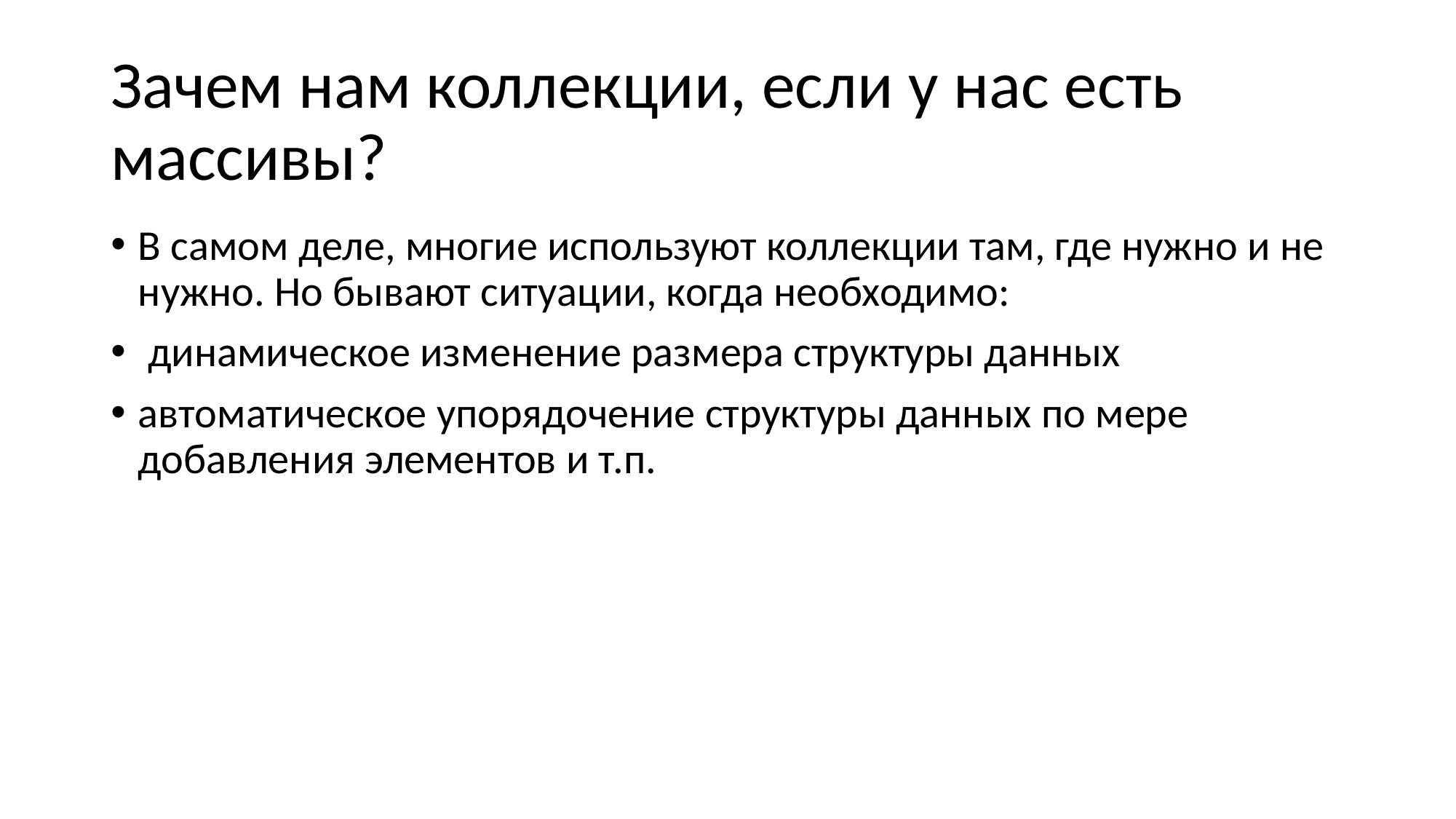

# Зачем нам коллекции, если у нас есть массивы?
В самом деле, многие используют коллекции там, где нужно и не нужно. Но бывают ситуации, когда необходимо:
 динамическое изменение размера структуры данных
автоматическое упорядочение структуры данных по мере добавления элементов и т.п.